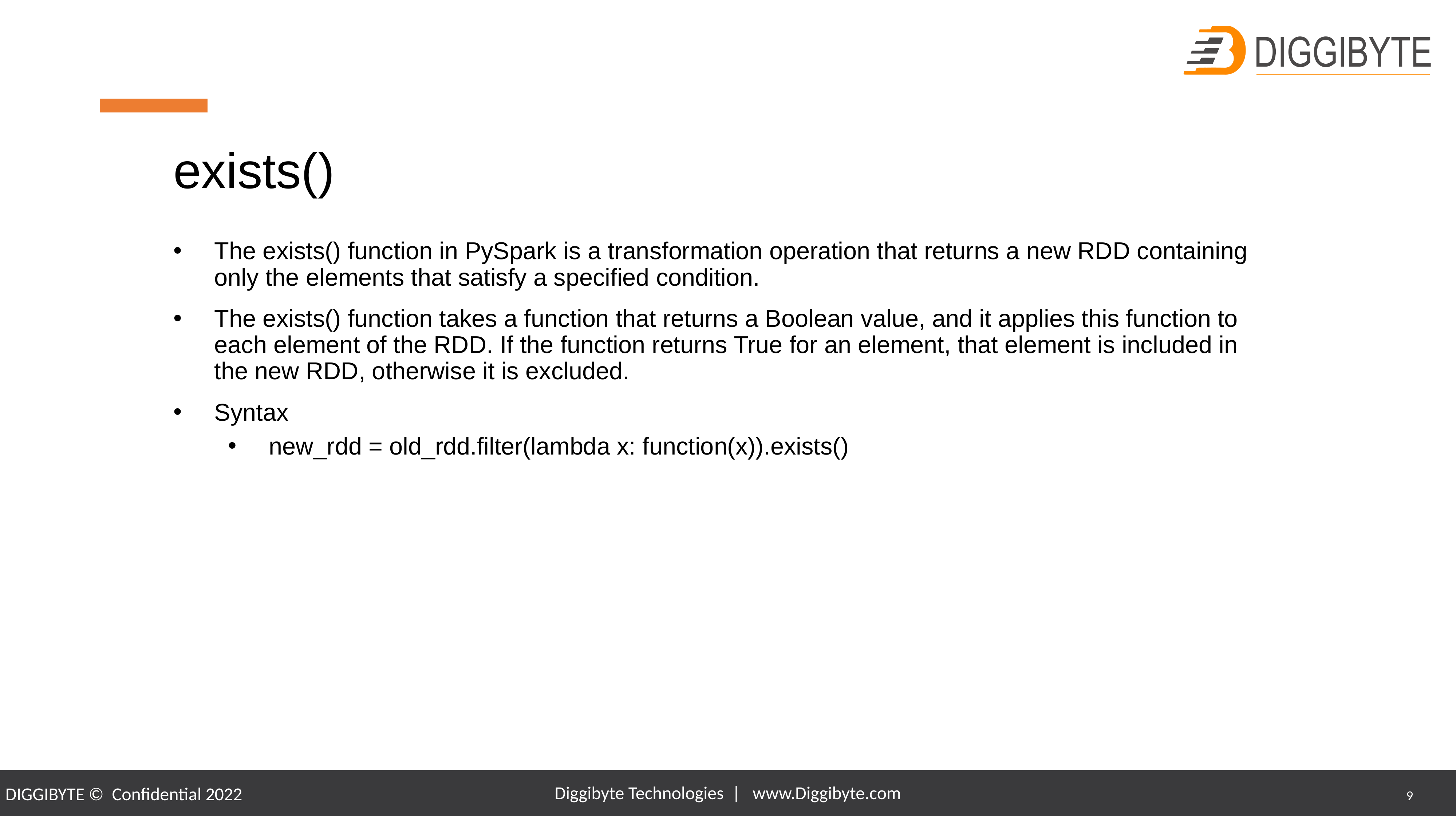

# exists()
The exists() function in PySpark is a transformation operation that returns a new RDD containing only the elements that satisfy a specified condition.
The exists() function takes a function that returns a Boolean value, and it applies this function to each element of the RDD. If the function returns True for an element, that element is included in the new RDD, otherwise it is excluded.
Syntax
new_rdd = old_rdd.filter(lambda x: function(x)).exists()
Diggibyte Technologies  |   www.Diggibyte.com
9